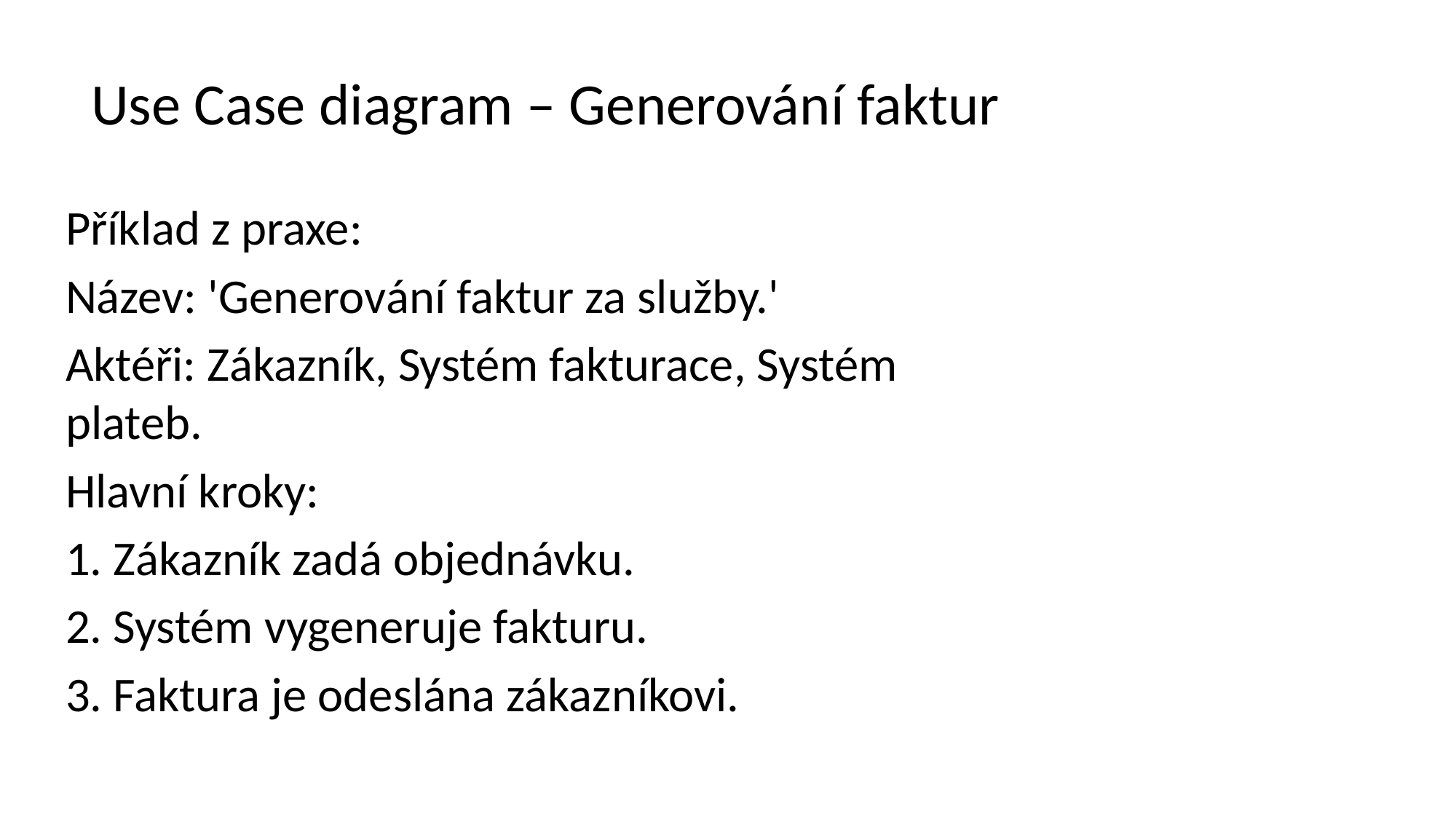

# Use Case diagram – Generování faktur
Příklad z praxe:
Název: 'Generování faktur za služby.'
Aktéři: Zákazník, Systém fakturace, Systém plateb.
Hlavní kroky:
1. Zákazník zadá objednávku.
2. Systém vygeneruje fakturu.
3. Faktura je odeslána zákazníkovi.